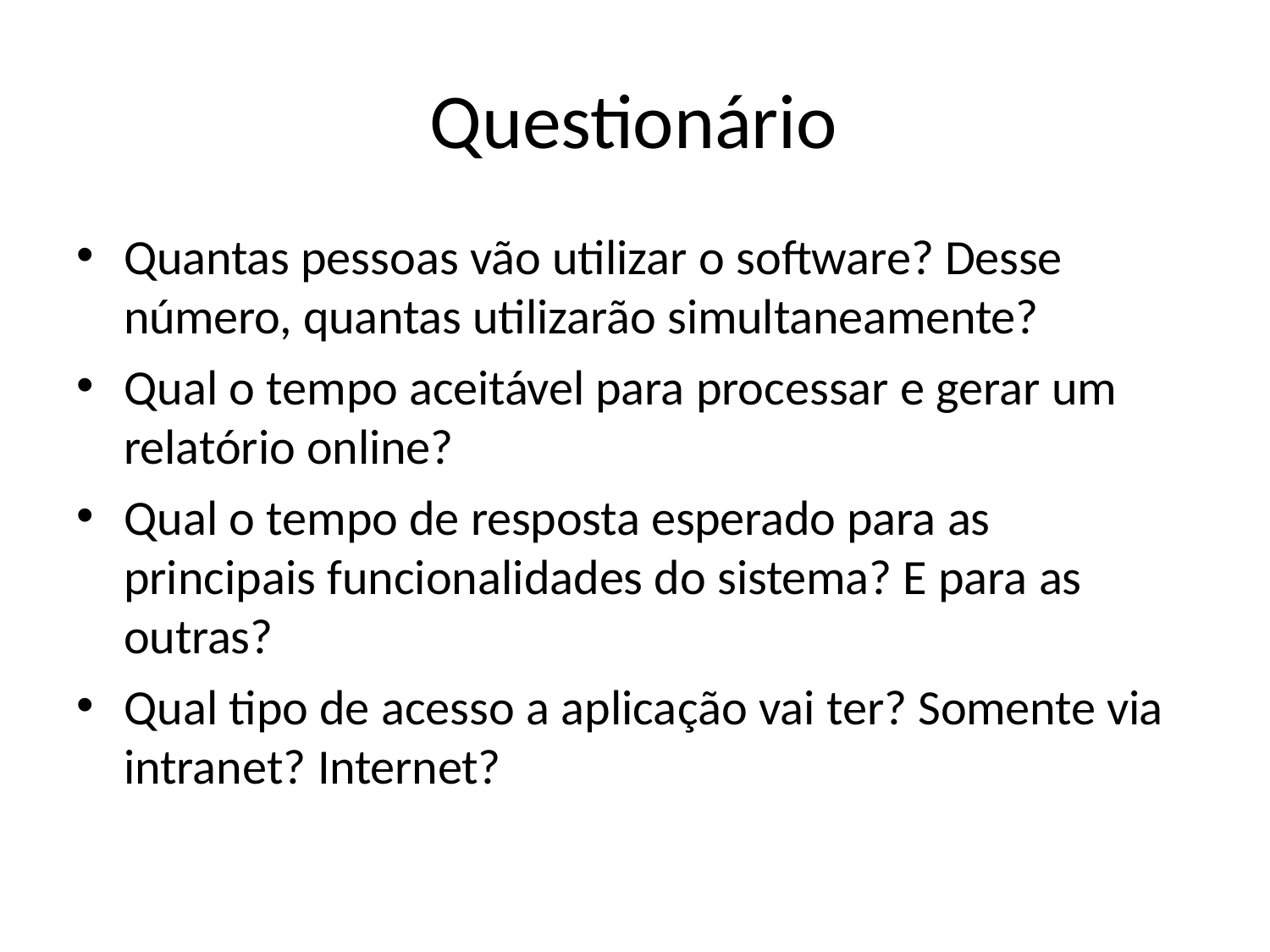

# Questionário
Quantas pessoas vão utilizar o software? Desse número, quantas utilizarão simultaneamente?
Qual o tempo aceitável para processar e gerar um relatório online?
Qual o tempo de resposta esperado para as principais funcionalidades do sistema? E para as outras?
Qual tipo de acesso a aplicação vai ter? Somente via intranet? Internet?